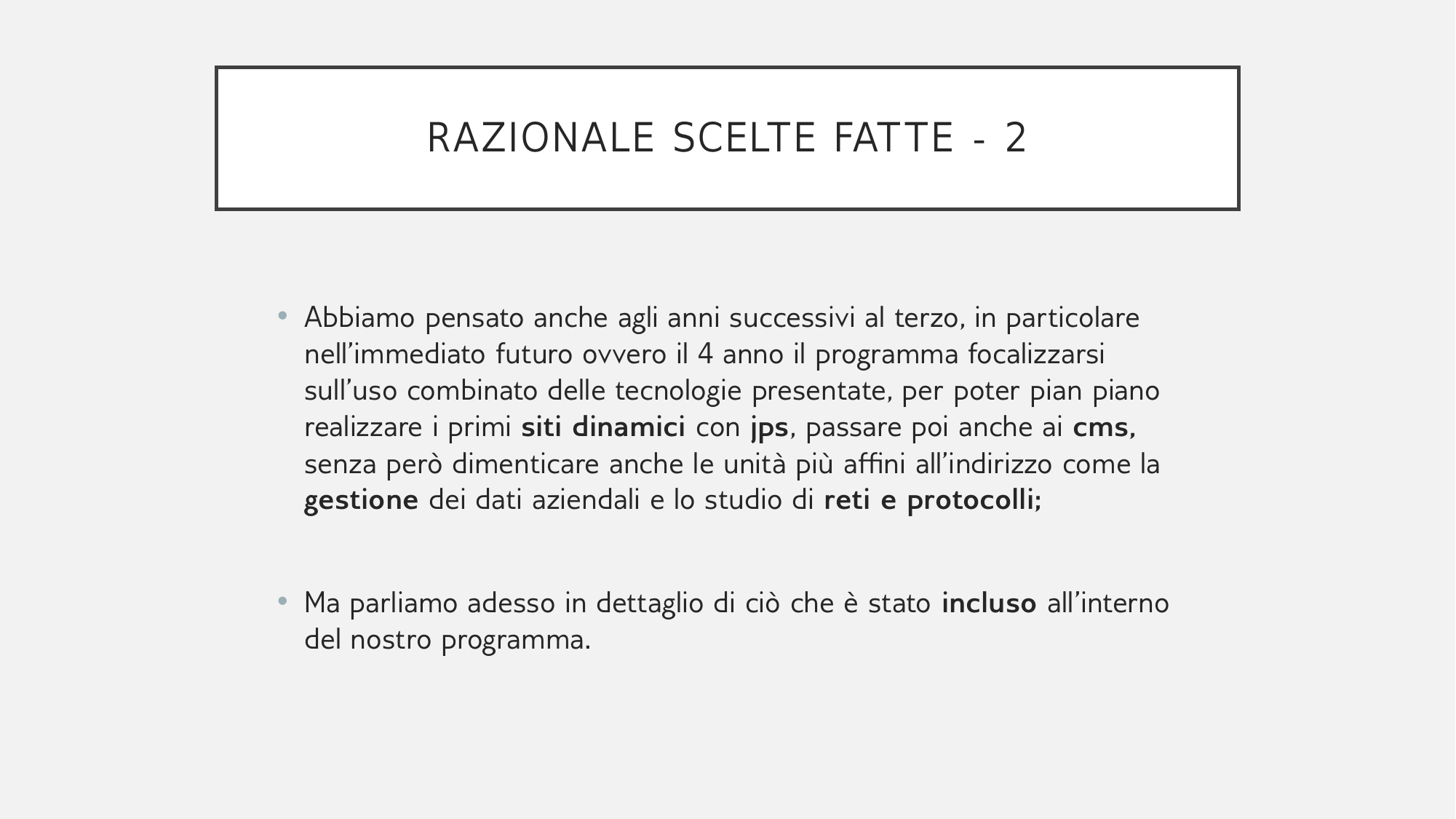

# Razionale Scelte fatte - 2
Abbiamo pensato anche agli anni successivi al terzo, in particolare nell’immediato futuro ovvero il 4 anno il programma focalizzarsi sull’uso combinato delle tecnologie presentate, per poter pian piano realizzare i primi siti dinamici con jps, passare poi anche ai cms, senza però dimenticare anche le unità più affini all’indirizzo come la gestione dei dati aziendali e lo studio di reti e protocolli;

Ma parliamo adesso in dettaglio di ciò che è stato incluso all’interno del nostro programma.